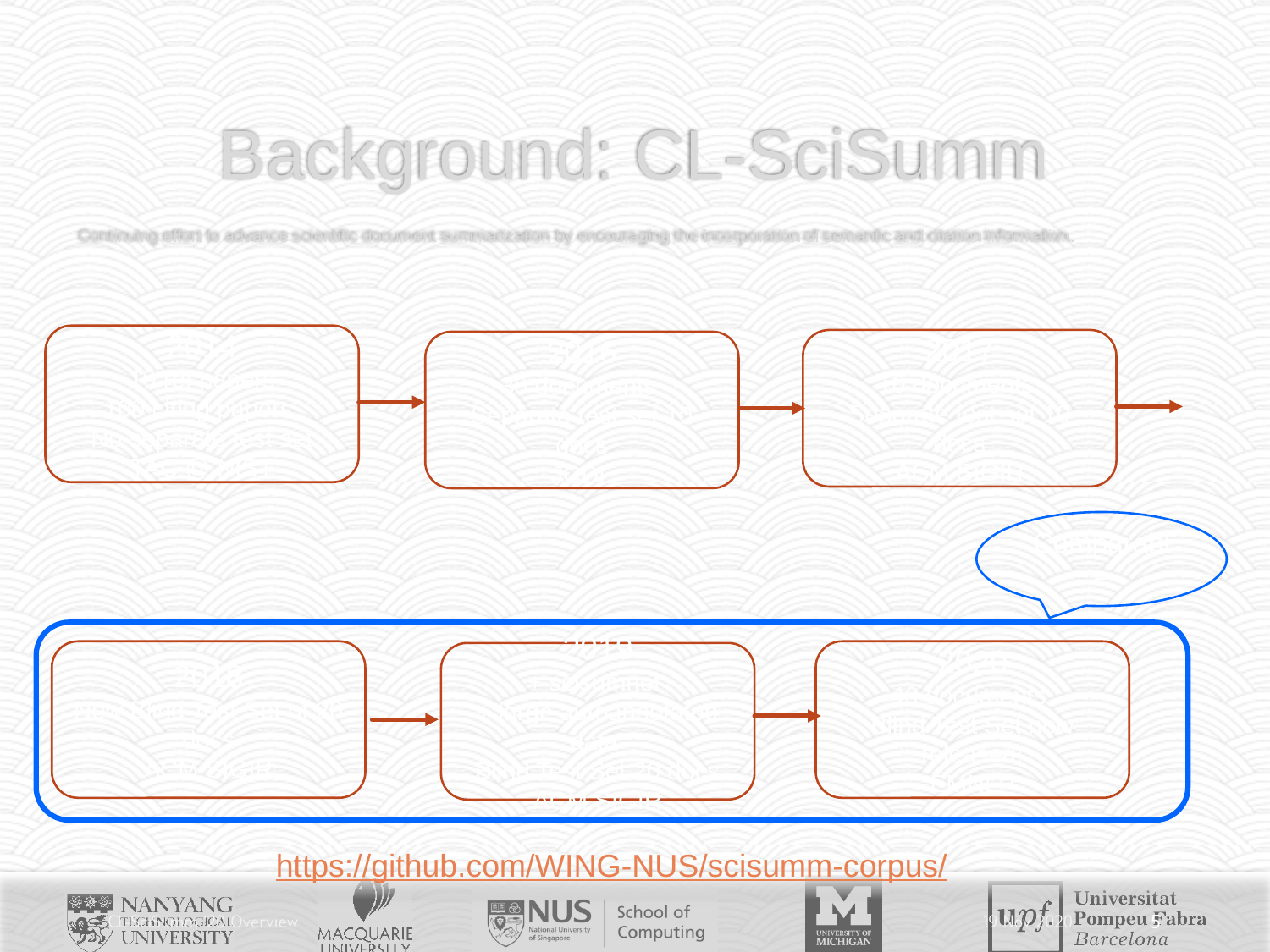

# Background: CL-SciSumm
Continuing effort to advance scientific document summarization by encouraging the incorporation of semantic and citation information.

2014
10 ref papers
100 citing papers
No separate test set
TAC @ NIST
2017
10 documents
Separate test set 10 docs
ACM SIGIR
2016
30 documents
Separate test set 10 docs
JCDL
Comparable

2018
New Blind Test Set of 20 docs
ACM SIGIR
2020
40 documents
Blind Test Set now released!
EMNLP
2019
+ scisumnet
+ large autoannotated data
Blind Test Set 20 docs
ACM SIGIR
https://github.com/WING-NUS/scisumm-corpus/
CL-SciSumm '20 Overview
19 Nov 2020
5